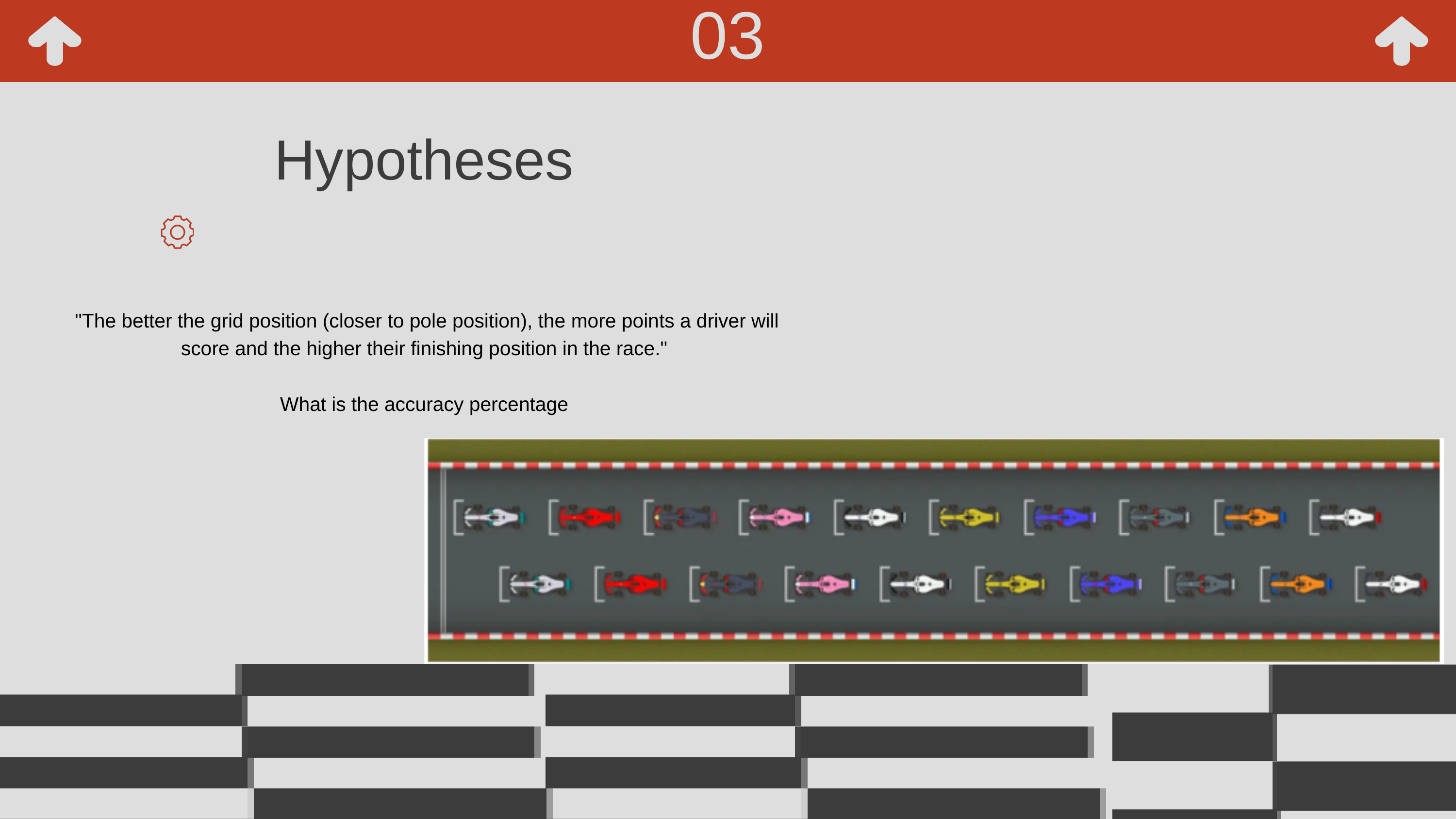

03

Hypotheses

 "The better the grid position (closer to pole position), the more points a driver will score and the higher their finishing position in the race."

What is the accuracy percentage